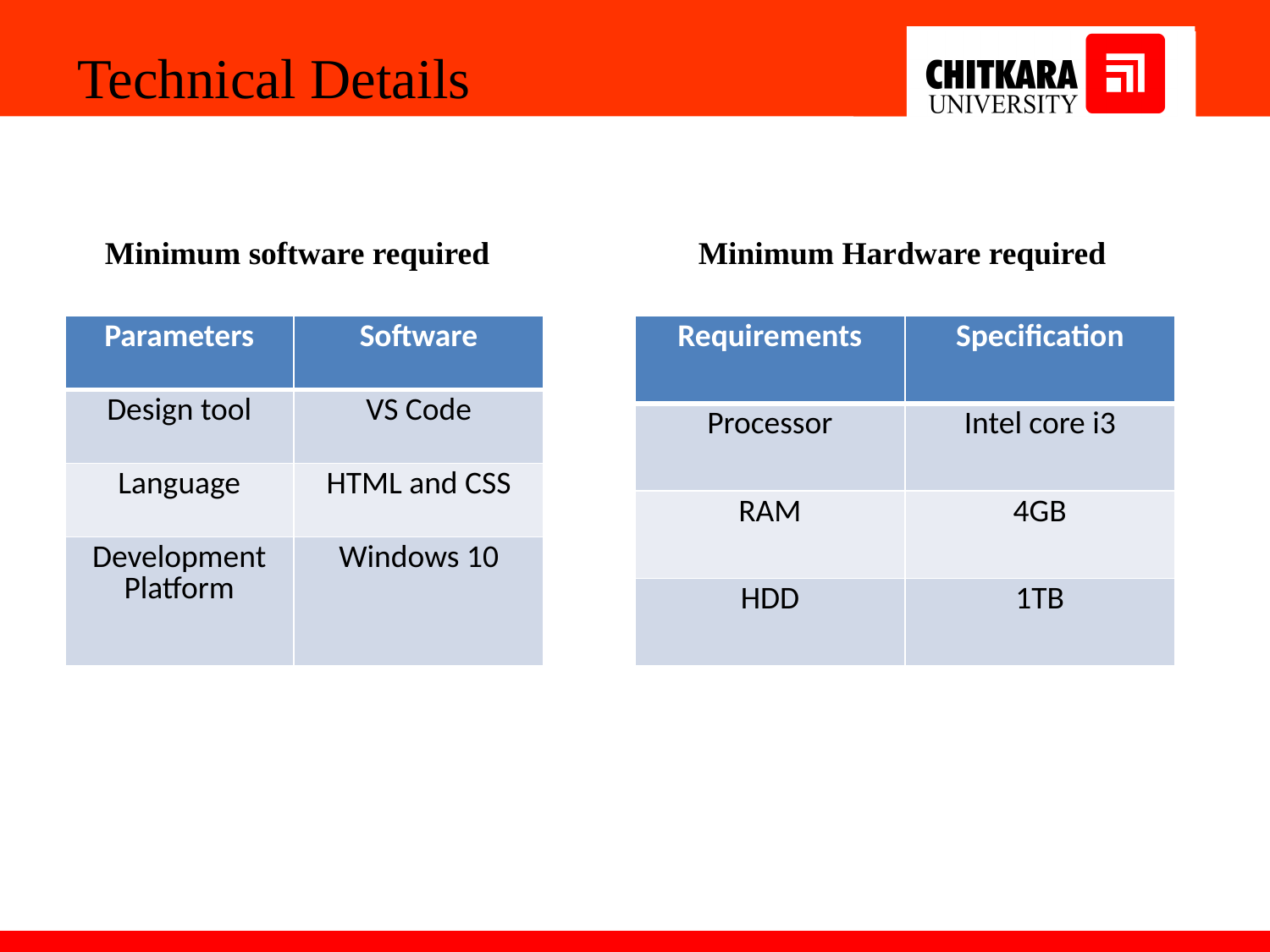

Technical Details
    Minimum software required                          Minimum Hardware required
| Requirements | Specification |
| --- | --- |
| Processor | Intel core i3 |
| RAM | 4GB |
| HDD | 1TB |
| Parameters | Software |
| --- | --- |
| Design tool | VS Code |
| Language | HTML and CSS |
| Development Platform | Windows 10 |